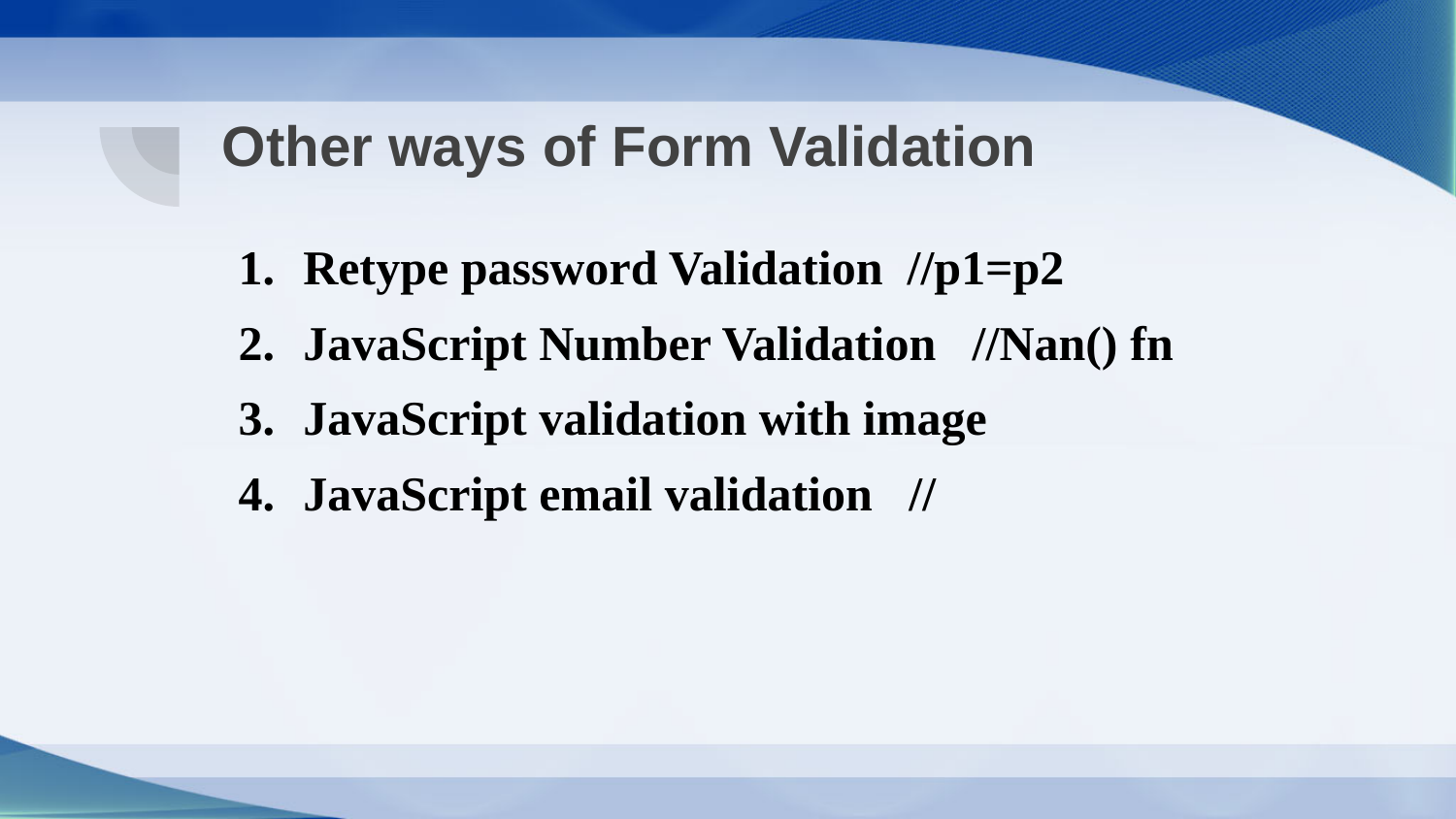

# Other ways of Form Validation

Retype password Validation  //p1=p2
JavaScript Number Validation   //Nan() fn
JavaScript validation with image
JavaScript email validation   //